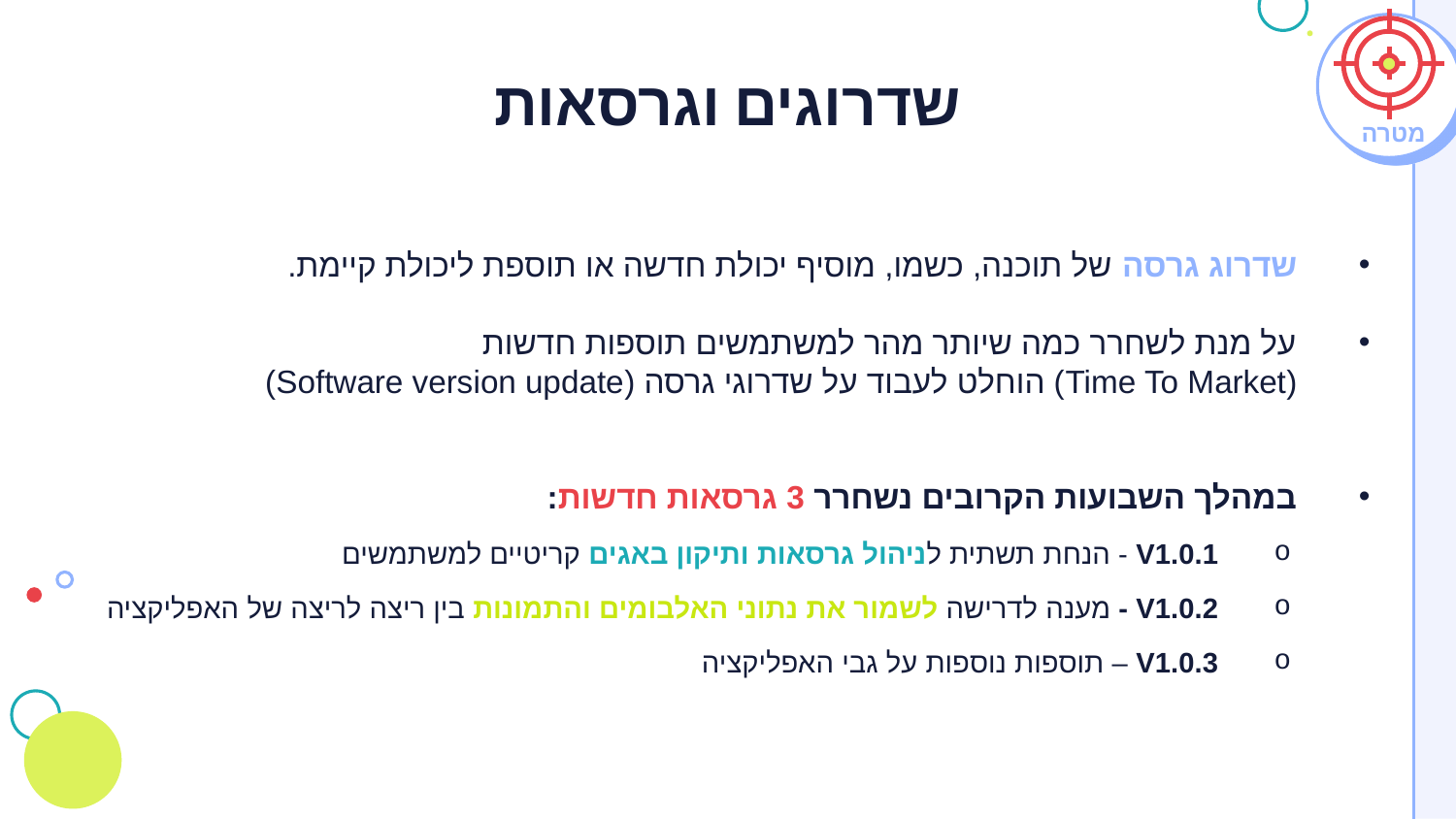

# שדרוגים וגרסאות
מטרה
שדרוג גרסה של תוכנה, כשמו, מוסיף יכולת חדשה או תוספת ליכולת קיימת.
על מנת לשחרר כמה שיותר מהר למשתמשים תוספות חדשות
(Time To Market) הוחלט לעבוד על שדרוגי גרסה (Software version update)
במהלך השבועות הקרובים נשחרר 3 גרסאות חדשות:
V1.0.1 - הנחת תשתית לניהול גרסאות ותיקון באגים קריטיים למשתמשים
V1.0.2 - מענה לדרישה לשמור את נתוני האלבומים והתמונות בין ריצה לריצה של האפליקציה
V1.0.3 – תוספות נוספות על גבי האפליקציה